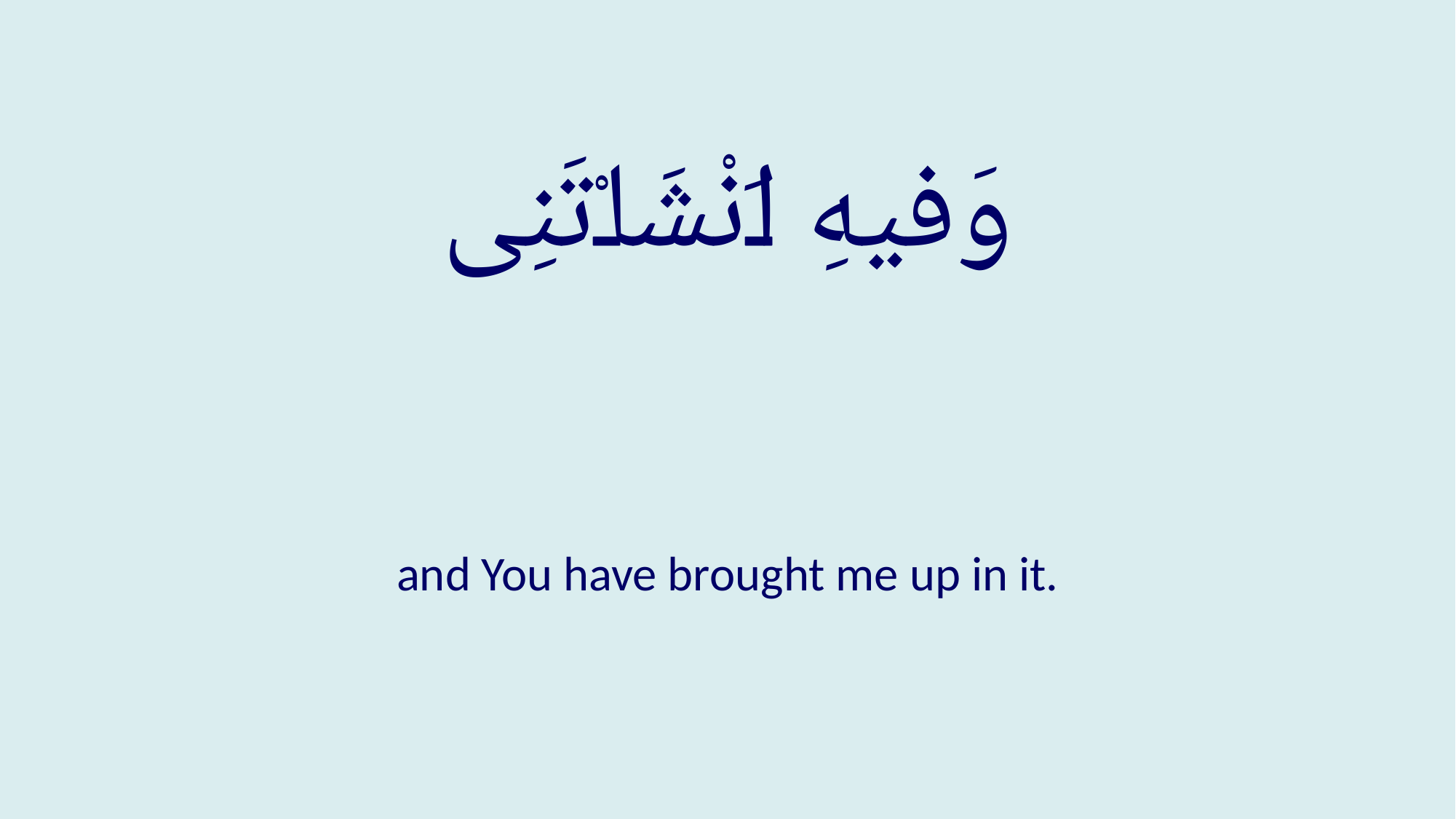

# وَفيهِ اَنْشَاْتَنِی
and You have brought me up in it.